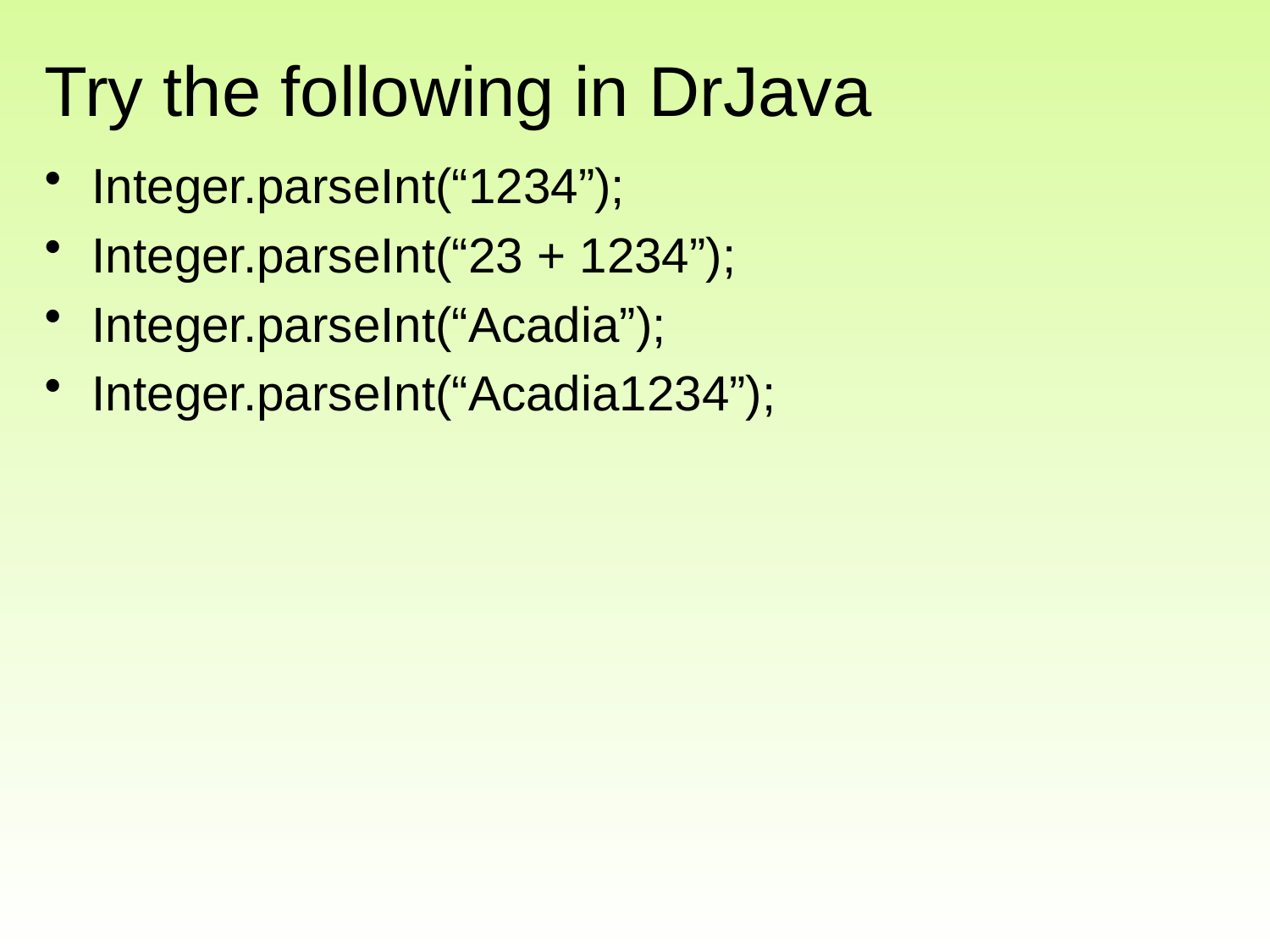

# Try the following in DrJava
Integer.parseInt(“1234”);
Integer.parseInt(“23 + 1234”);
Integer.parseInt(“Acadia”);
Integer.parseInt(“Acadia1234”);